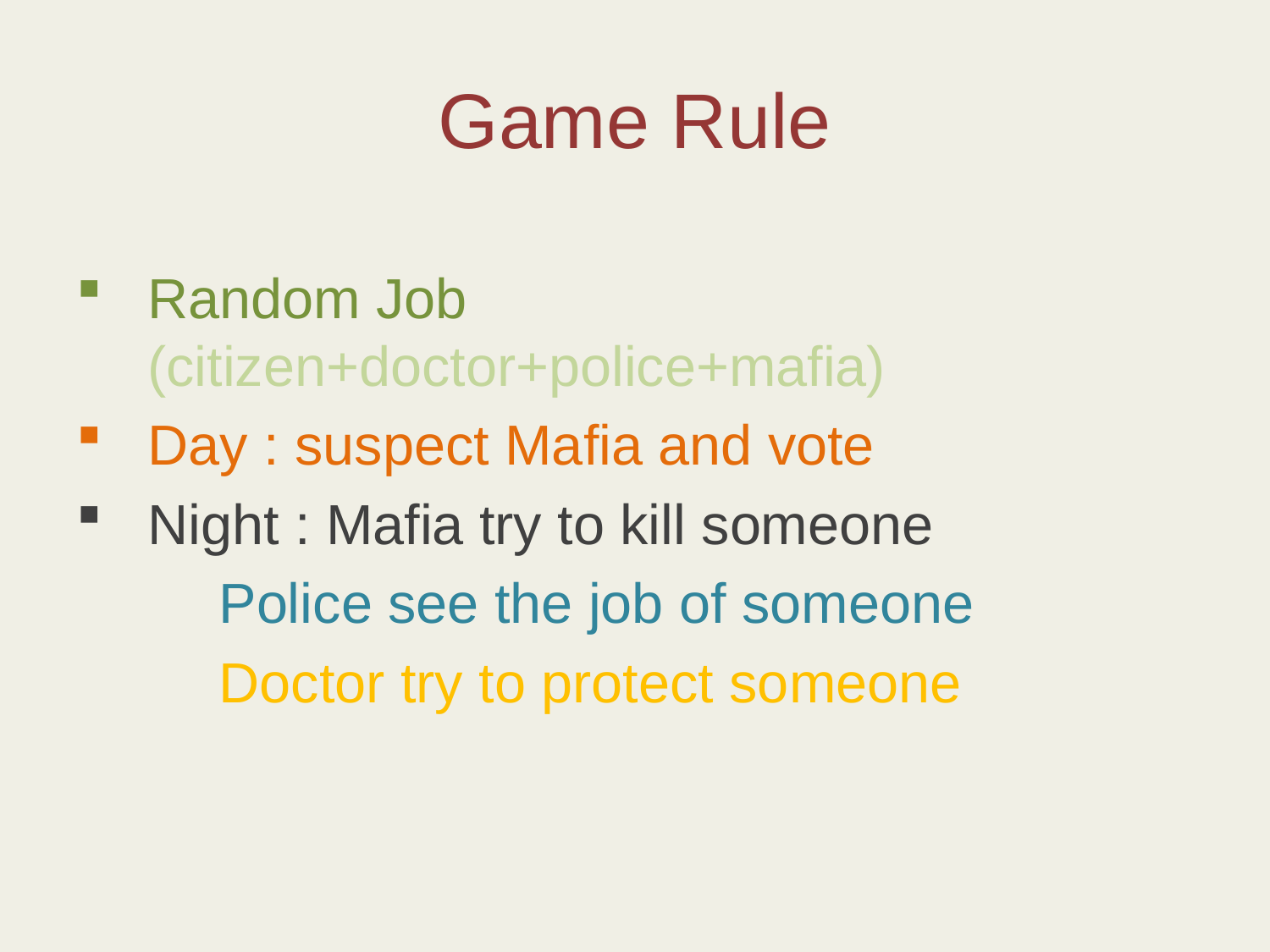

# Game Rule

Random Job (citizen+doctor+police+mafia)
Day : suspect Mafia and vote
Night : Mafia try to kill someone
	 Police see the job of someone
	 Doctor try to protect someone